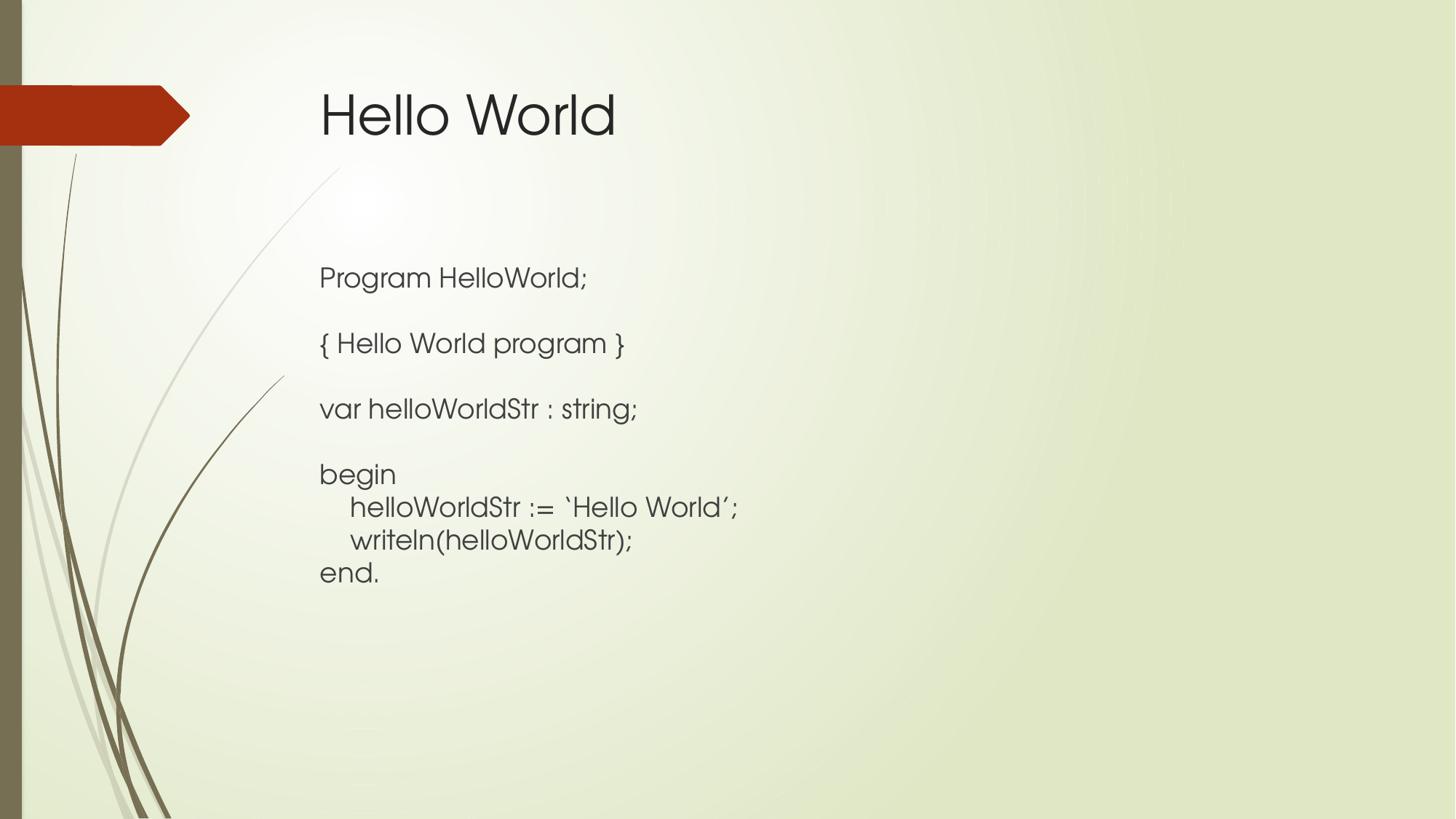

# Hello World
Program HelloWorld;
{ Hello World program }
var helloWorldStr : string;
begin
    helloWorldStr := ‘Hello World’;
    writeln(helloWorldStr);
end.